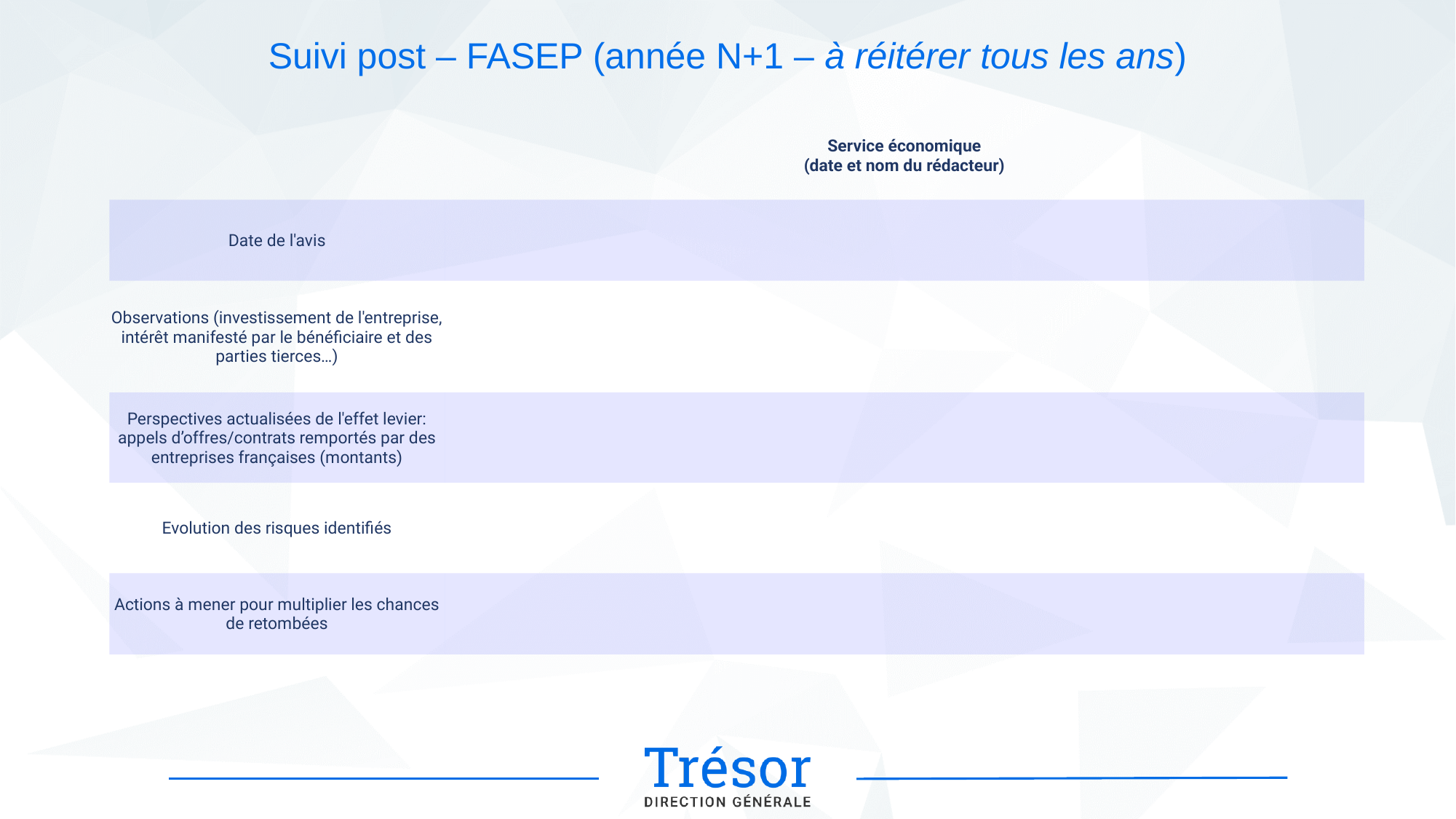

# Suivi post – FASEP (année N+1 – à réitérer tous les ans)
|  | Service économique (date et nom du rédacteur) |
| --- | --- |
| Date de l'avis |  |
| Observations (investissement de l'entreprise, intérêt manifesté par le bénéficiaire et des parties tierces…) |  |
| Perspectives actualisées de l'effet levier: appels d’offres/contrats remportés par des entreprises françaises (montants) |  |
| Evolution des risques identifiés |  |
| Actions à mener pour multiplier les chances de retombées |  |